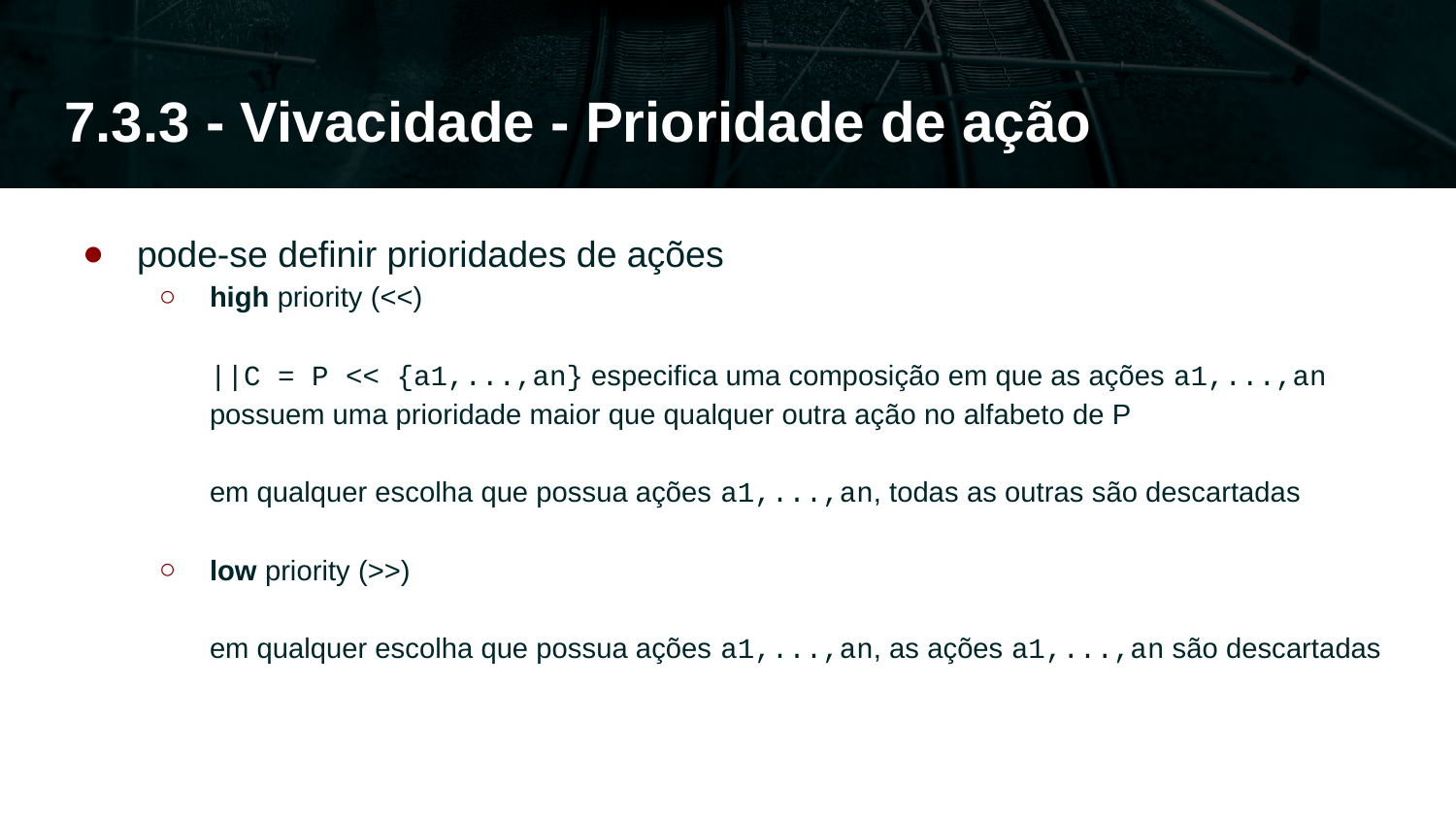

# 7.3.3 - Vivacidade - Prioridade de ação
pode-se definir prioridades de ações
high priority (<<)
||C = P << {a1,...,an} especifica uma composição em que as ações a1,...,an possuem uma prioridade maior que qualquer outra ação no alfabeto de P
em qualquer escolha que possua ações a1,...,an, todas as outras são descartadas
low priority (>>)
em qualquer escolha que possua ações a1,...,an, as ações a1,...,an são descartadas